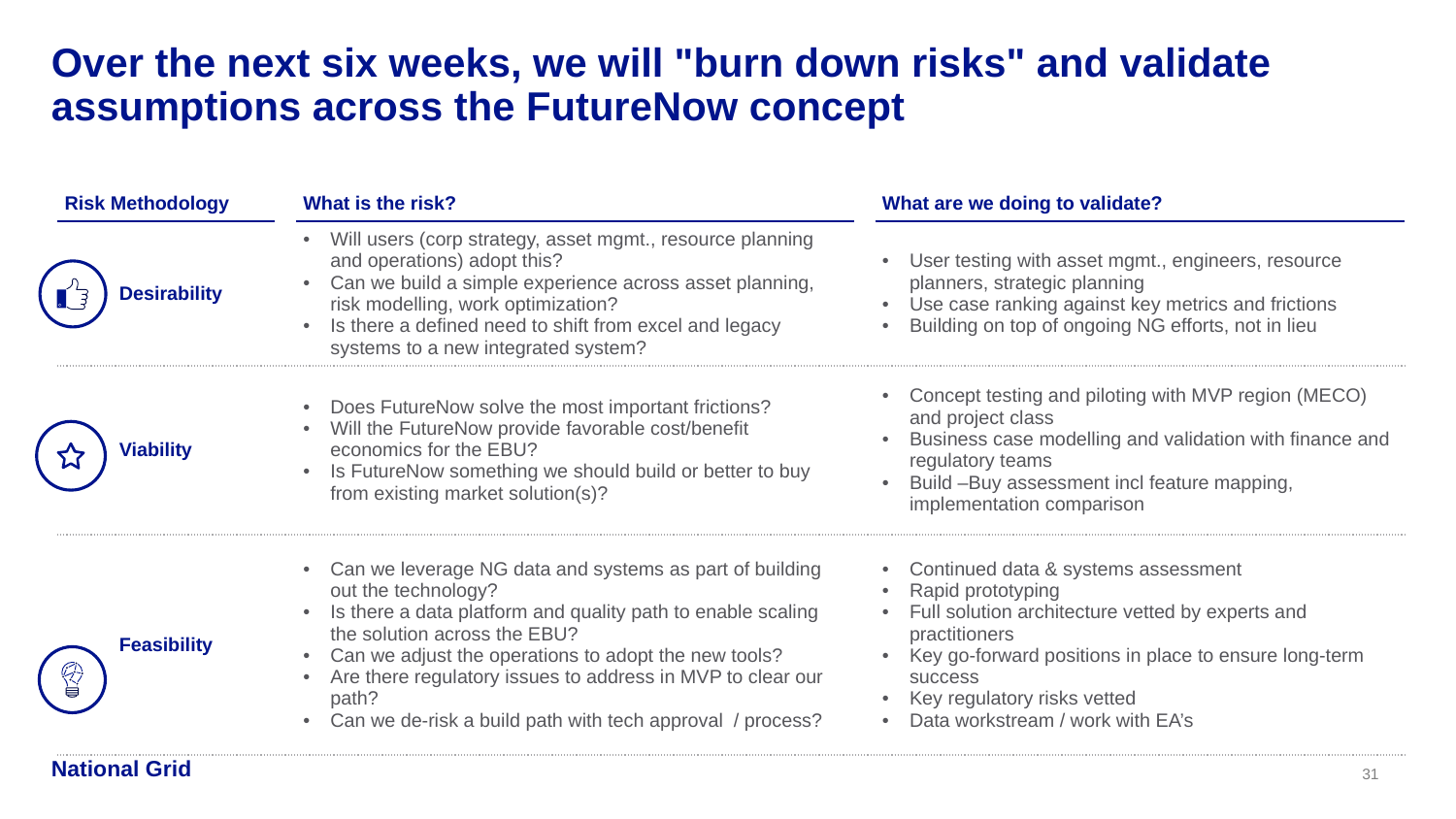

# Over the next six weeks, we will "burn down risks" and validate assumptions across the FutureNow concept
| Risk Methodology |  | What is the risk? |  | What are we doing to validate? |
| --- | --- | --- | --- | --- |
| Desirability |  | Will users (corp strategy, asset mgmt., resource planning and operations) adopt this? Can we build a simple experience across asset planning, risk modelling, work optimization? Is there a defined need to shift from excel and legacy systems to a new integrated system? |  | User testing with asset mgmt., engineers, resource planners, strategic planning Use case ranking against key metrics and frictions Building on top of ongoing NG efforts, not in lieu |
| Viability |  | Does FutureNow solve the most important frictions? Will the FutureNow provide favorable cost/benefit economics for the EBU? Is FutureNow something we should build or better to buy from existing market solution(s)? |  | Concept testing and piloting with MVP region (MECO) and project class Business case modelling and validation with finance and regulatory teams Build –Buy assessment incl feature mapping, implementation comparison |
| Feasibility |  | Can we leverage NG data and systems as part of building out the technology? Is there a data platform and quality path to enable scaling the solution across the EBU? Can we adjust the operations to adopt the new tools? Are there regulatory issues to address in MVP to clear our path? Can we de-risk a build path with tech approval / process? |  | Continued data & systems assessment Rapid prototyping Full solution architecture vetted by experts and practitioners Key go-forward positions in place to ensure long-term success Key regulatory risks vetted Data workstream / work with EA’s |